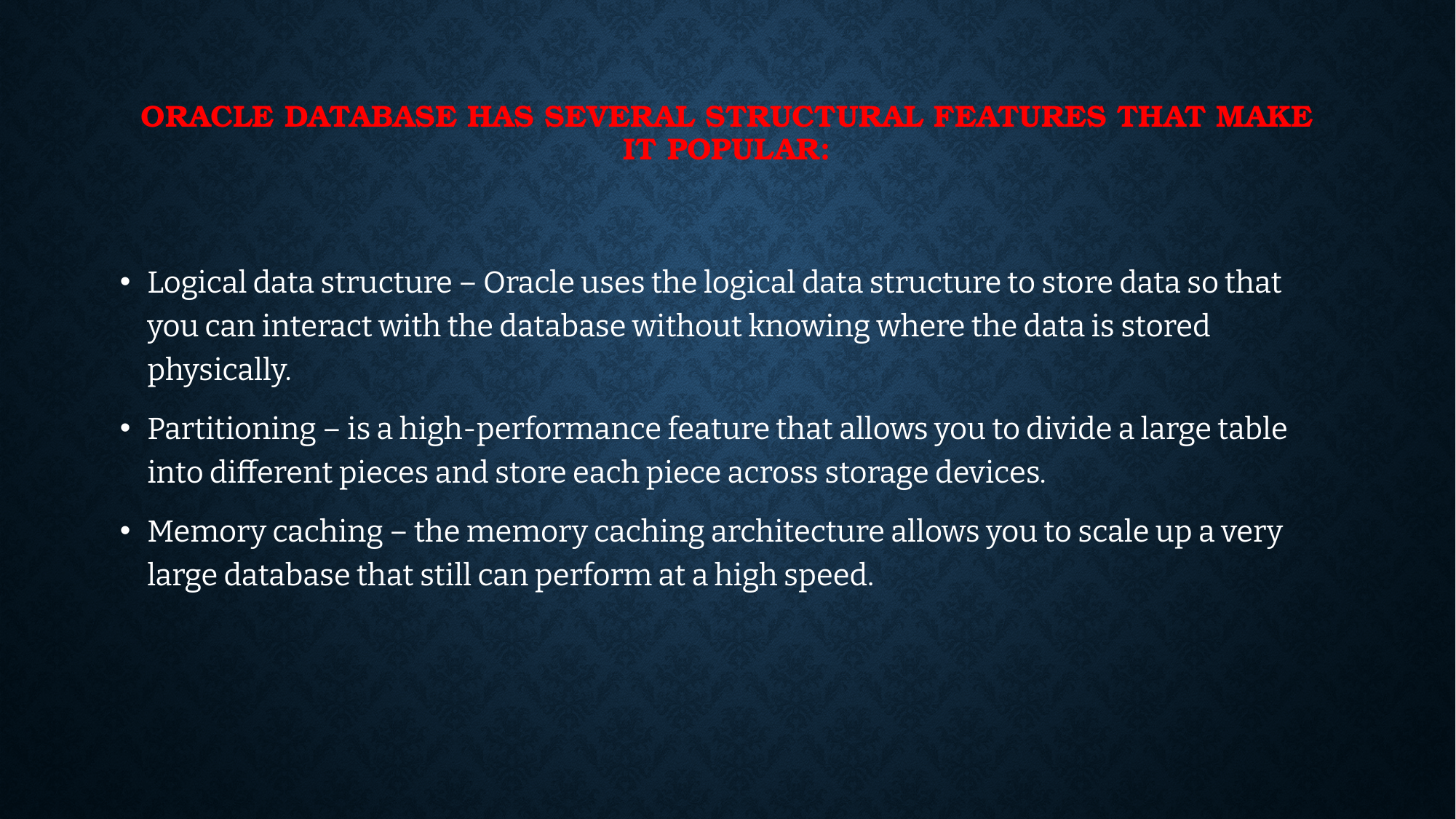

# Oracle Database has several structural features that make it popular:
Logical data structure – Oracle uses the logical data structure to store data so that you can interact with the database without knowing where the data is stored physically.
Partitioning – is a high-performance feature that allows you to divide a large table into different pieces and store each piece across storage devices.
Memory caching – the memory caching architecture allows you to scale up a very large database that still can perform at a high speed.